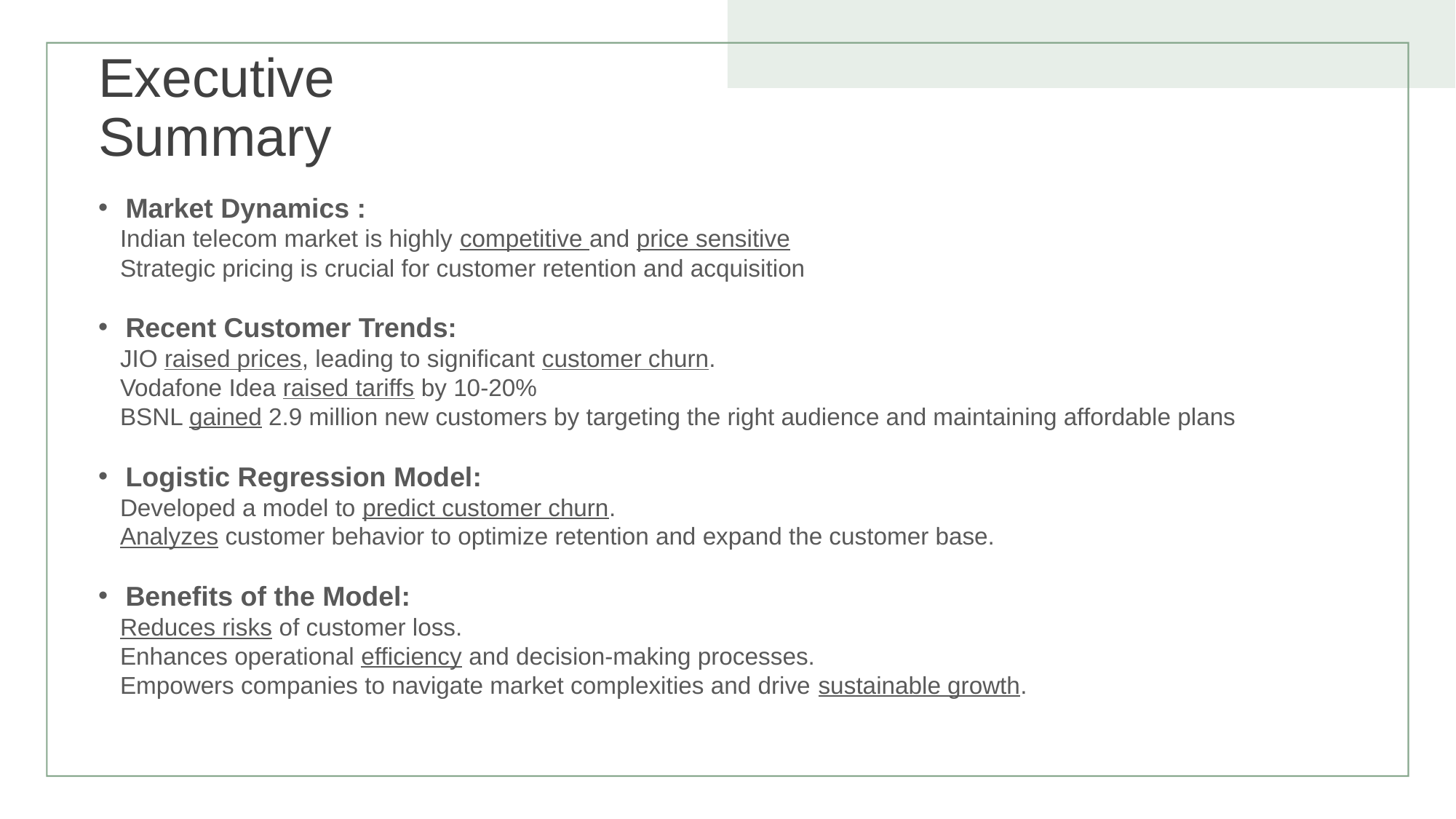

# Executive Summary
Market Dynamics :
Indian telecom market is highly competitive and price sensitive
Strategic pricing is crucial for customer retention and acquisition

Recent Customer Trends:
JIO raised prices, leading to significant customer churn.
Vodafone Idea raised tariffs by 10-20%
BSNL gained 2.9 million new customers by targeting the right audience and maintaining affordable plans

Logistic Regression Model:
Developed a model to predict customer churn.
Analyzes customer behavior to optimize retention and expand the customer base.

Benefits of the Model:
Reduces risks of customer loss.
Enhances operational efficiency and decision-making processes.
Empowers companies to navigate market complexities and drive sustainable growth.